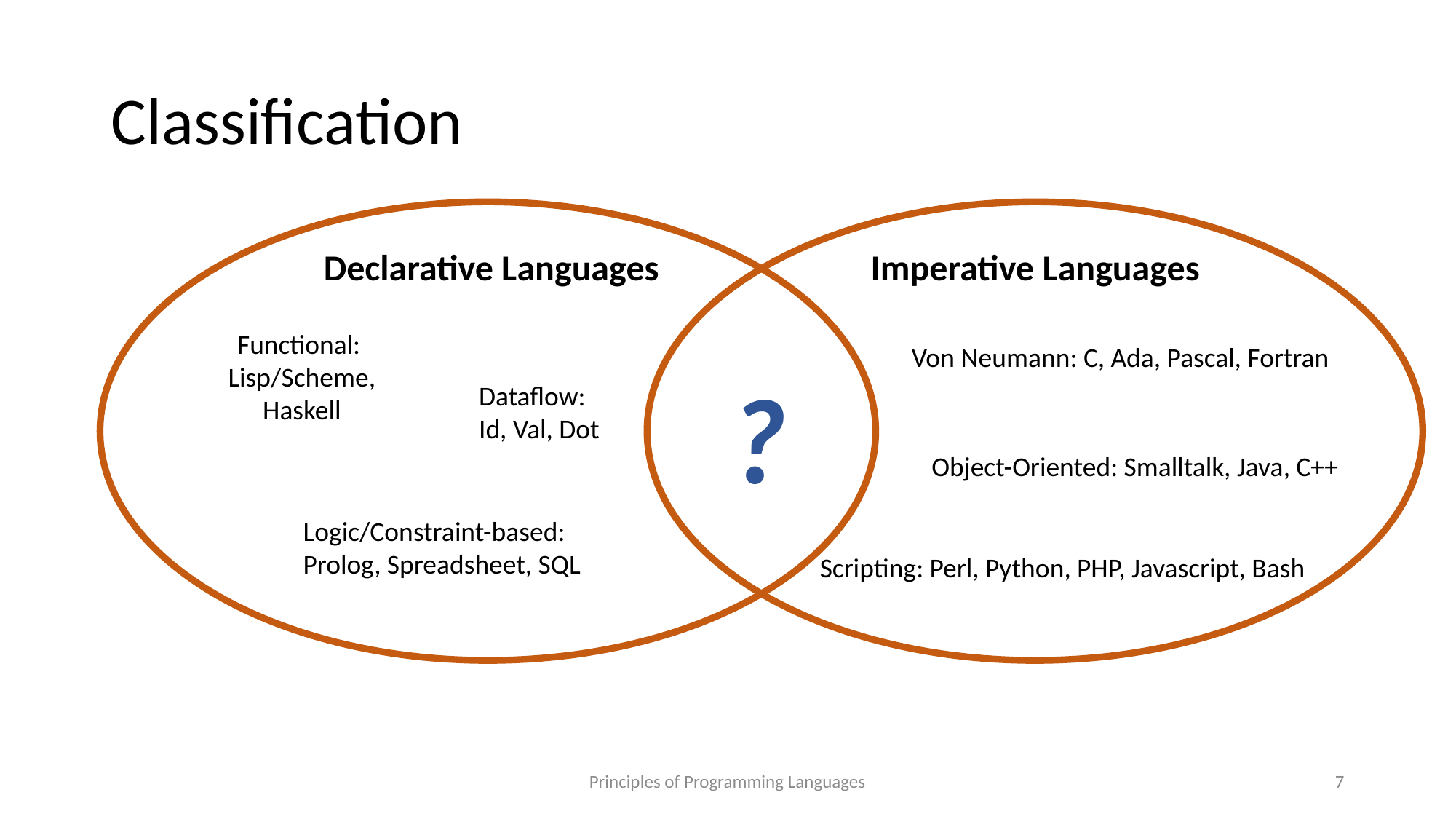

# Classification

Imperative Languages
Declarative Languages
Functional:
Lisp/Scheme,
Haskell
Von Neumann: C, Ada, Pascal, Fortran
?
Dataflow:
Id, Val, Dot
Object-Oriented: Smalltalk, Java, C++
Logic/Constraint-based:
Prolog, Spreadsheet, SQL
Scripting: Perl, Python, PHP, Javascript, Bash
Principles of Programming Languages
7